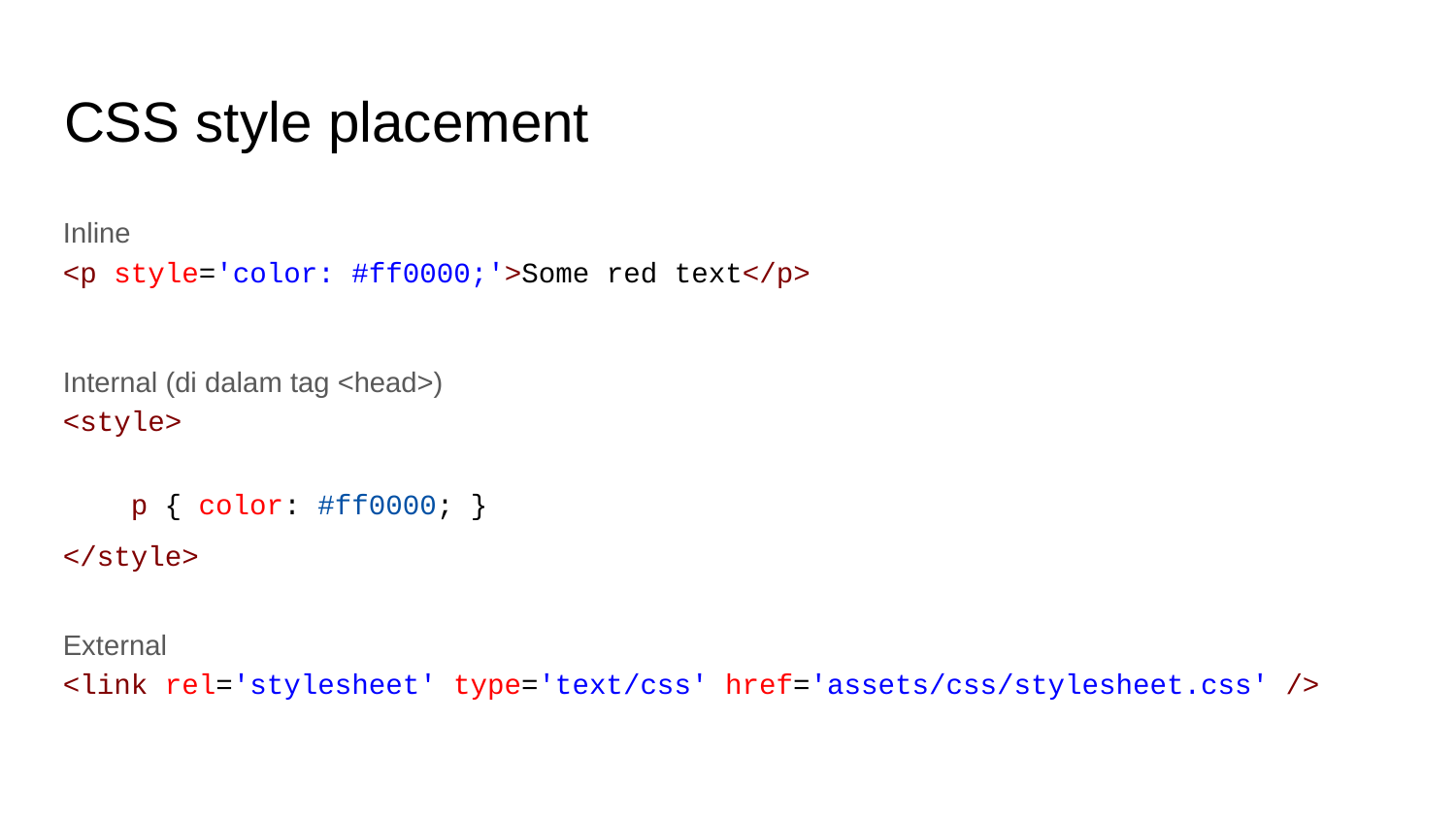

# CSS style placement
Inline
<p style='color: #ff0000;'>Some red text</p>
Internal (di dalam tag <head>)
<style>
    p { color: #ff0000; }
</style>

External
<link rel='stylesheet' type='text/css' href='assets/css/stylesheet.css' />